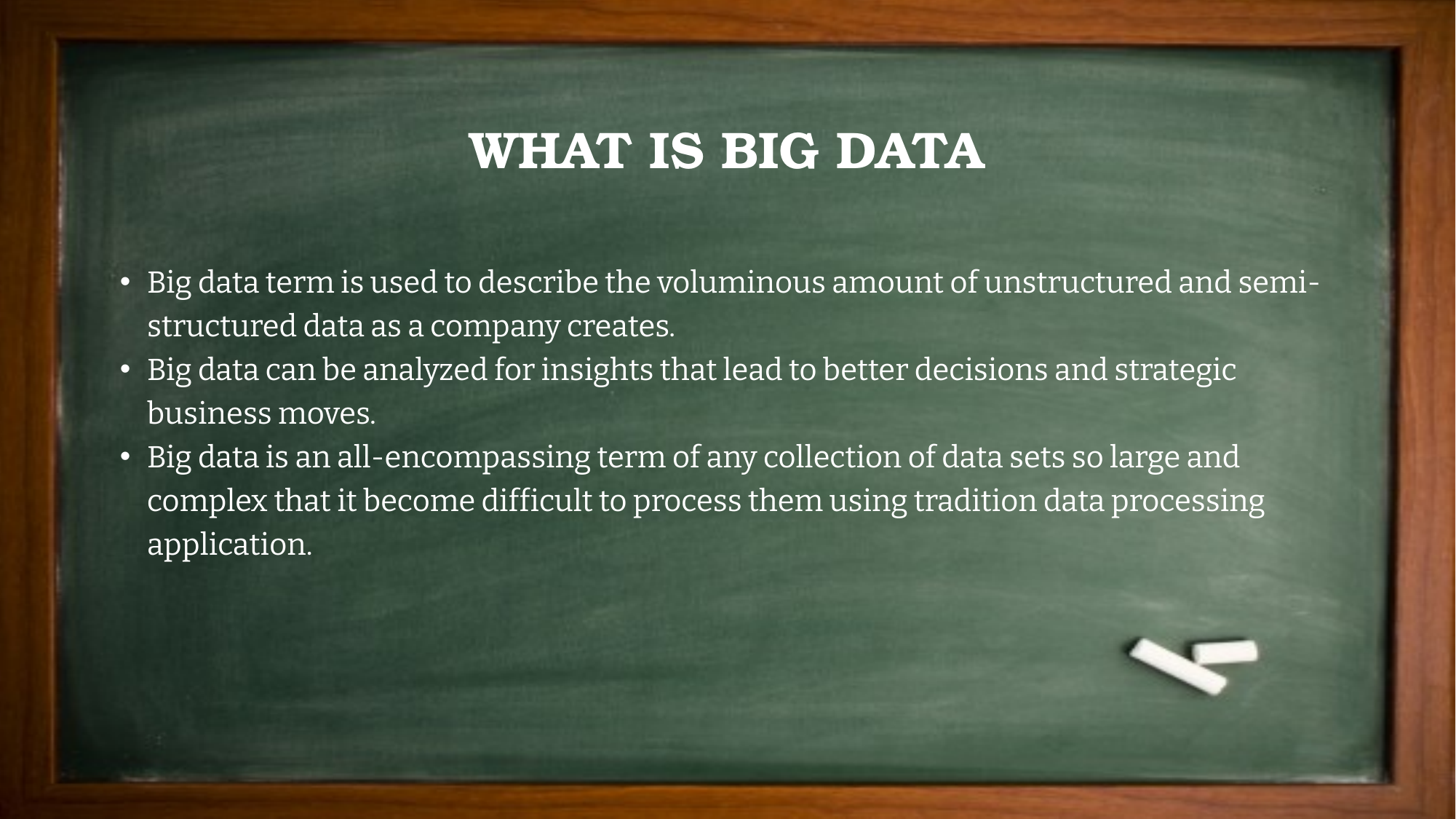

What is Big data
Big data term is used to describe the voluminous amount of unstructured and semi-structured data as a company creates.
Big data can be analyzed for insights that lead to better decisions and strategic business moves.
Big data is an all-encompassing term of any collection of data sets so large and complex that it become difficult to process them using tradition data processing application.